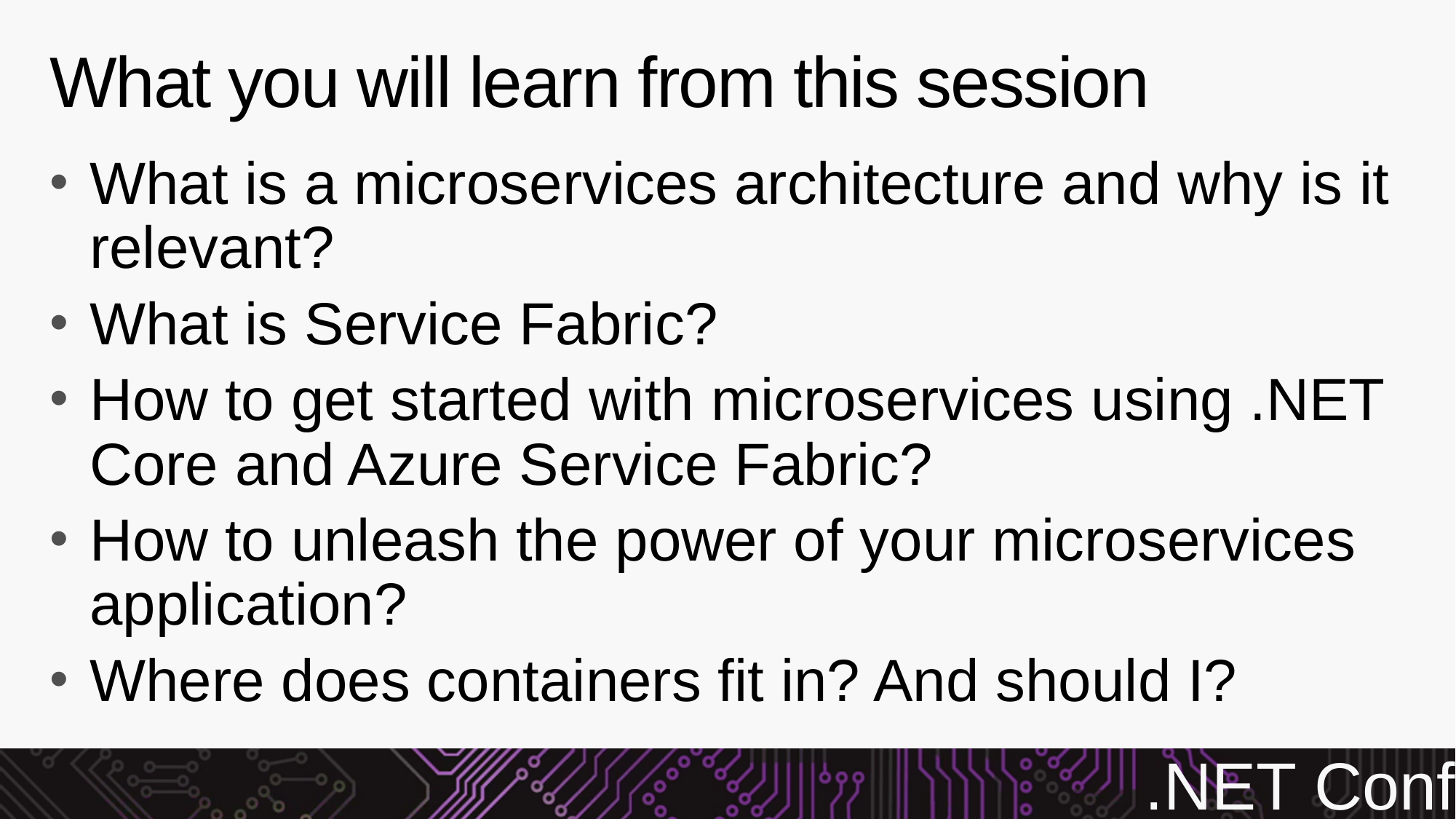

# What you will learn from this session
What is a microservices architecture and why is it relevant?
What is Service Fabric?
How to get started with microservices using .NET Core and Azure Service Fabric?
How to unleash the power of your microservices application?
Where does containers fit in? And should I?